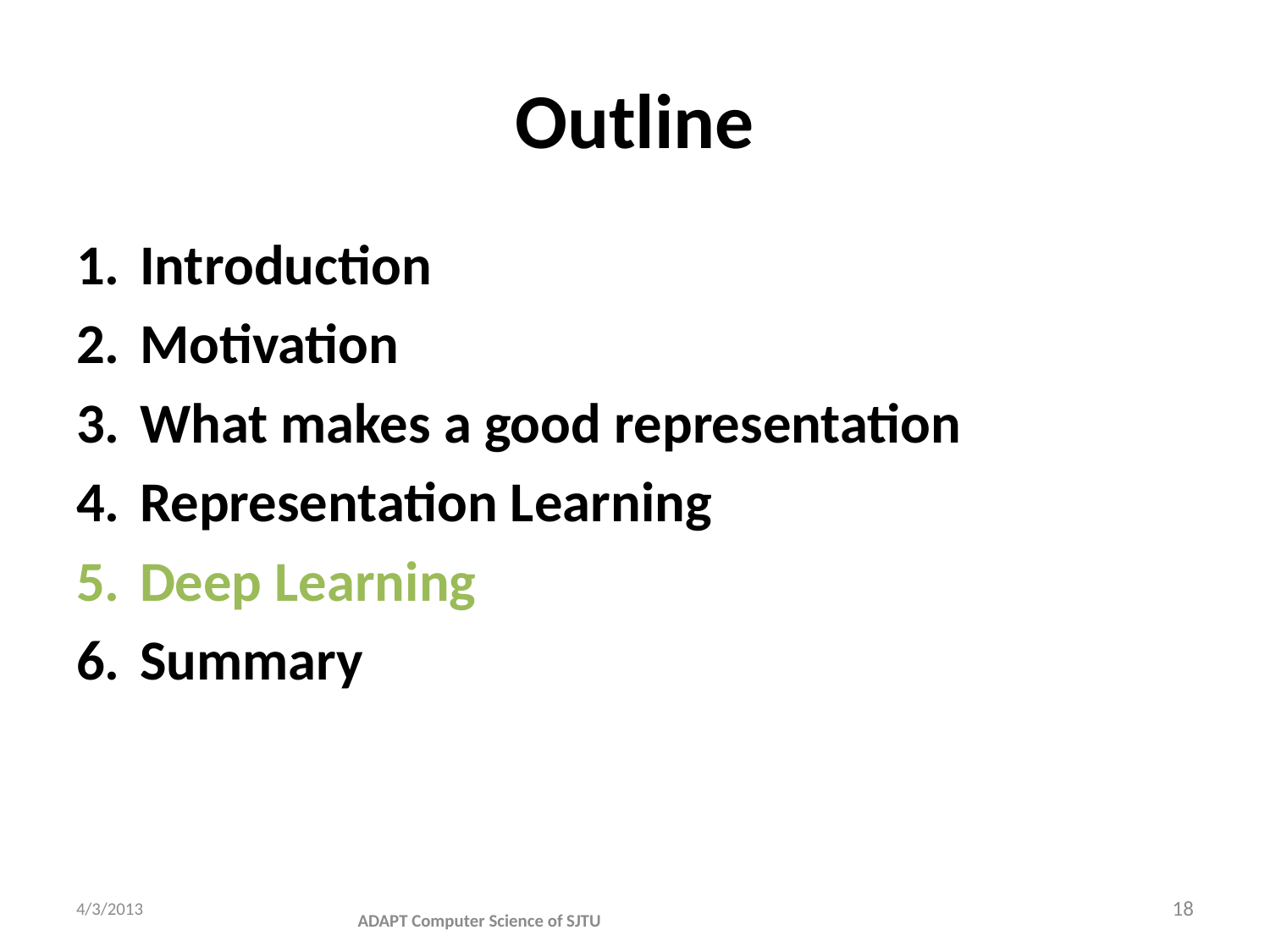

# Outline
Introduction
Motivation
What makes a good representation
Representation Learning
Deep Learning
Summary
4/3/2013
18
ADAPT Computer Science of SJTU